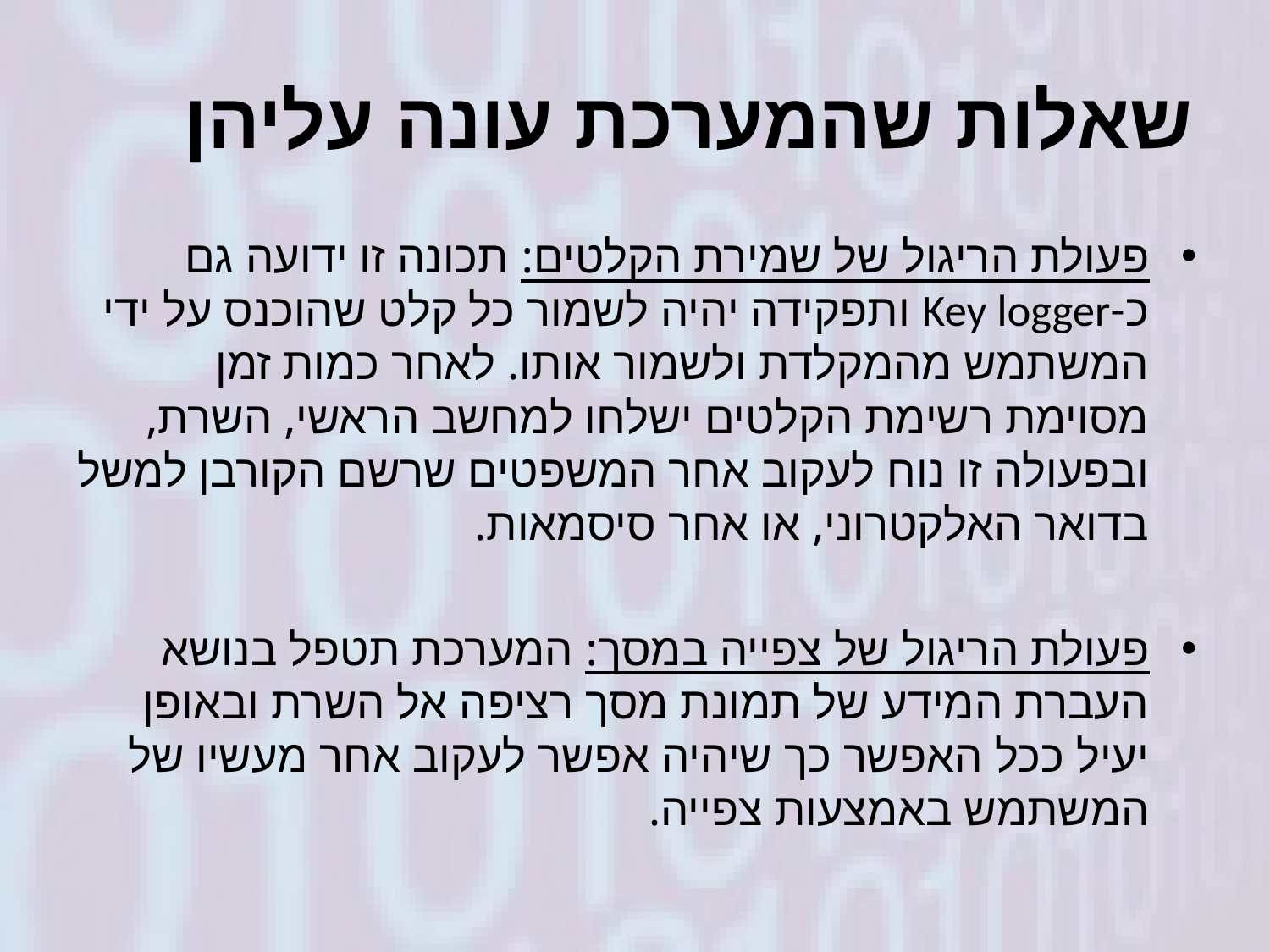

# שאלות שהמערכת עונה עליהן
פעולת הריגול של שמירת הקלטים: תכונה זו ידועה גם כ-Key logger ותפקידה יהיה לשמור כל קלט שהוכנס על ידי המשתמש מהמקלדת ולשמור אותו. לאחר כמות זמן מסוימת רשימת הקלטים ישלחו למחשב הראשי, השרת, ובפעולה זו נוח לעקוב אחר המשפטים שרשם הקורבן למשל בדואר האלקטרוני, או אחר סיסמאות.

פעולת הריגול של צפייה במסך: המערכת תטפל בנושא העברת המידע של תמונת מסך רציפה אל השרת ובאופן יעיל ככל האפשר כך שיהיה אפשר לעקוב אחר מעשיו של המשתמש באמצעות צפייה.